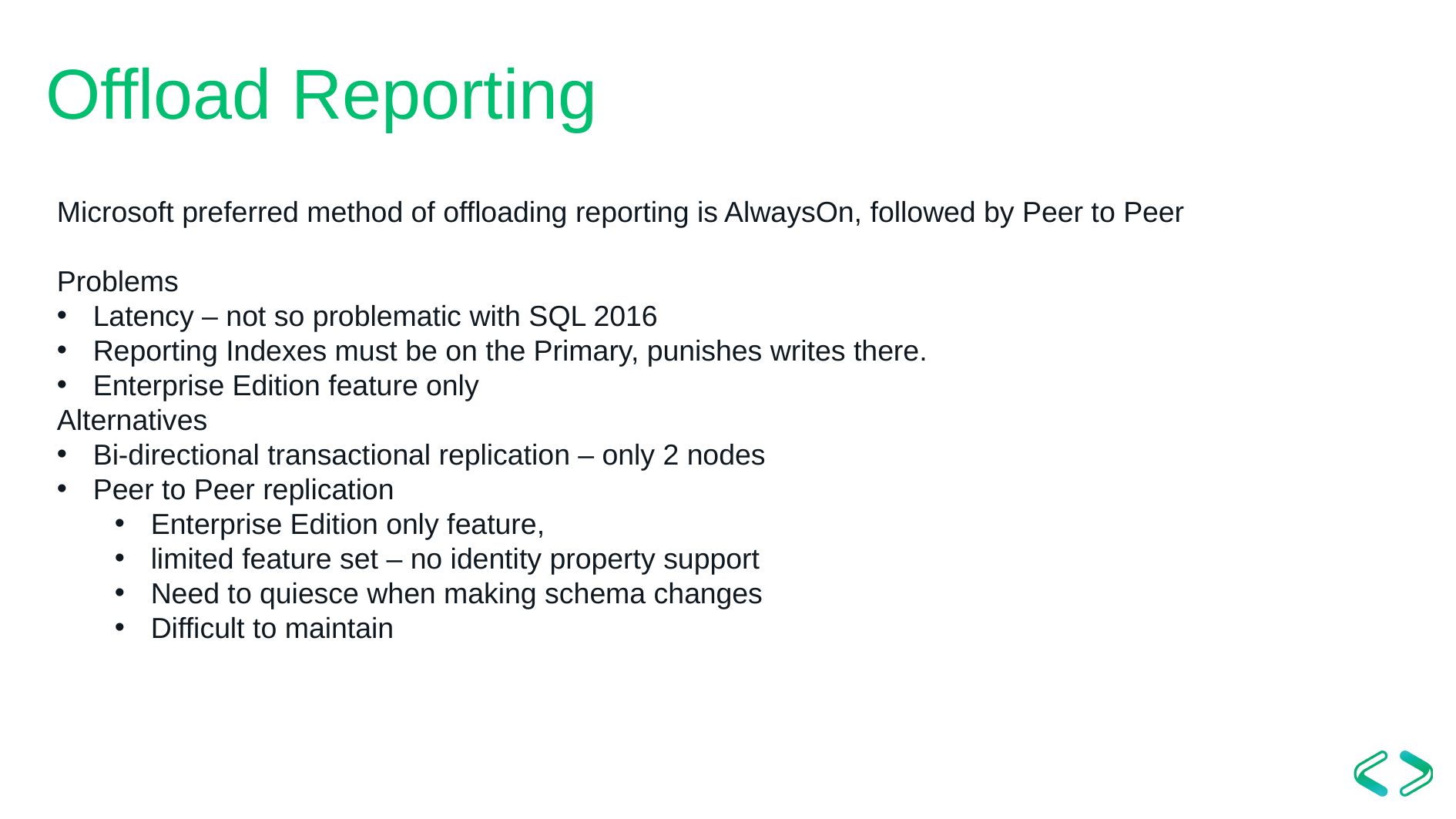

# Offload Reporting
Microsoft preferred method of offloading reporting is AlwaysOn, followed by Peer to Peer

Problems
Latency – not so problematic with SQL 2016
Reporting Indexes must be on the Primary, punishes writes there.
Enterprise Edition feature only
Alternatives
Bi-directional transactional replication – only 2 nodes
Peer to Peer replication
Enterprise Edition only feature,
limited feature set – no identity property support
Need to quiesce when making schema changes
Difficult to maintain